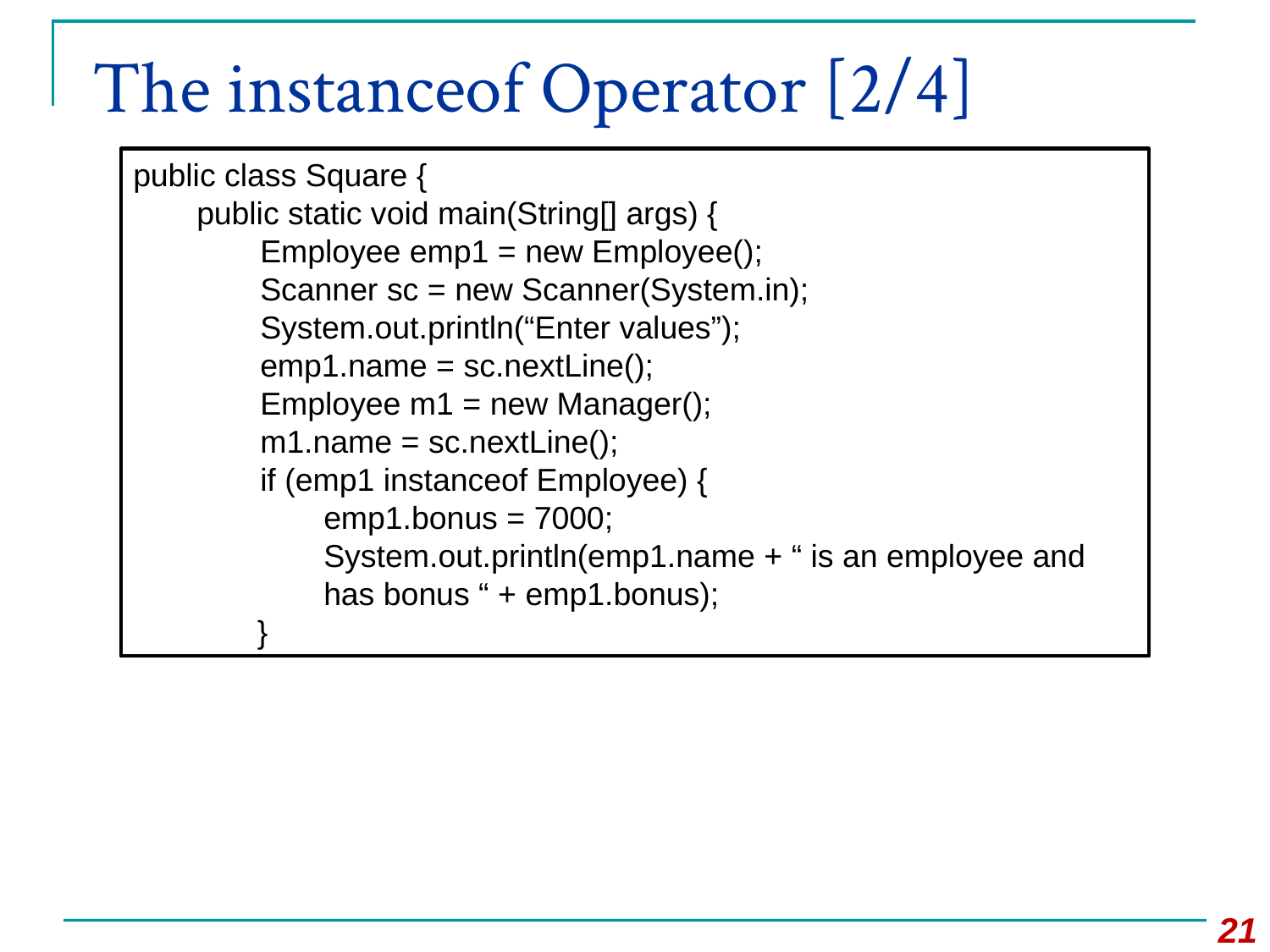

# The instanceof Operator [2/4]
public class Square {
public static void main(String[] args) {
Employee emp1 = new Employee();
Scanner sc = new Scanner(System.in);
System.out.println(“Enter values”);
emp1.name = sc.nextLine();
Employee m1 = new Manager();
m1.name = sc.nextLine();
if (emp1 instanceof Employee) {
emp1.bonus = 7000;
System.out.println(emp1.name + “ is an employee and has bonus “ + emp1.bonus);
}
21